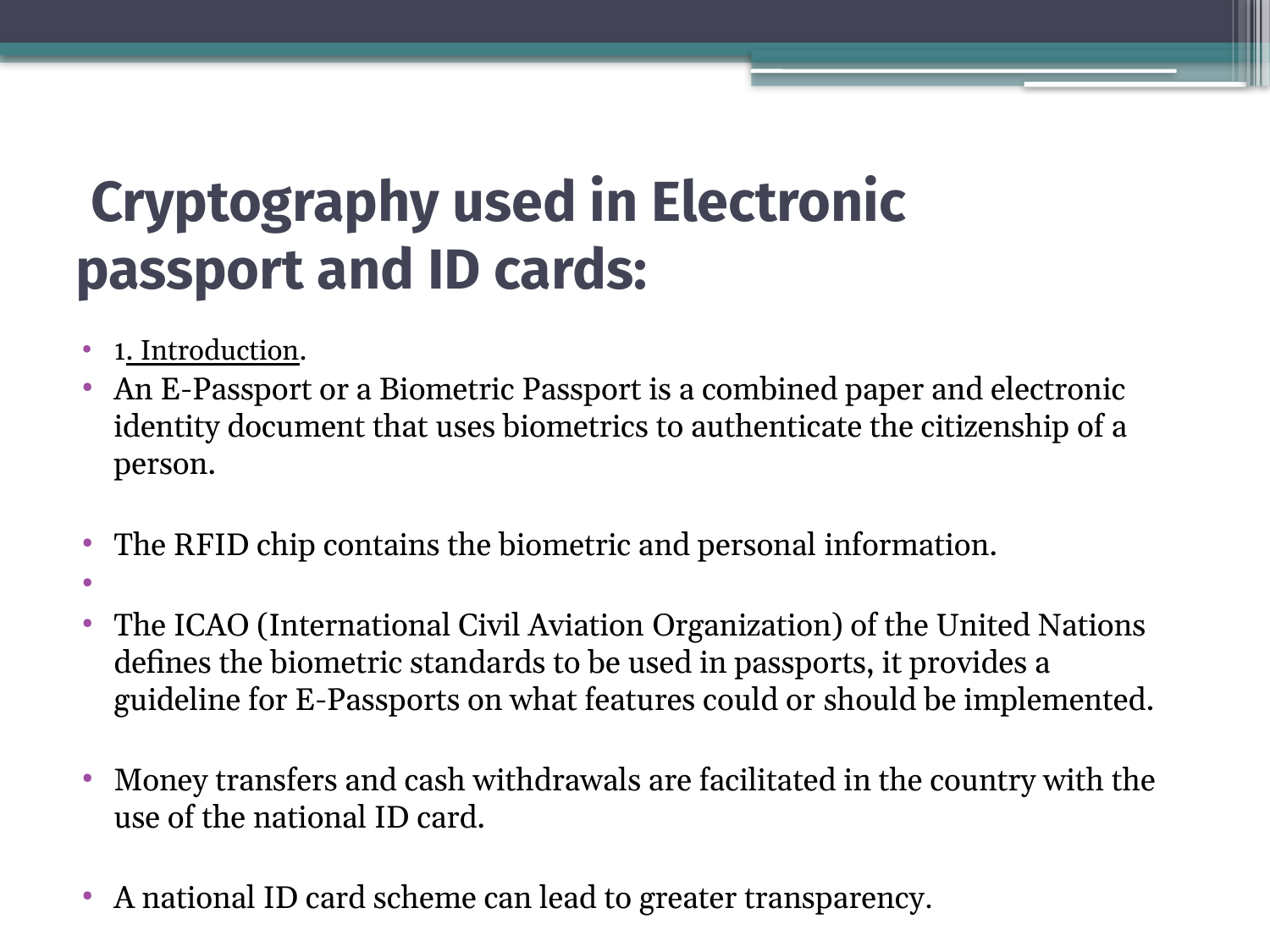

# Cryptography used in Electronic           passport and ID cards:
1. Introduction.
An E-Passport or a Biometric Passport is a combined paper and electronic identity document that uses biometrics to authenticate the citizenship of a person.

The RFID chip contains the biometric and personal information.

The ICAO (International Civil Aviation Organization) of the United Nations defines the biometric standards to be used in passports, it provides a guideline for E-Passports on what features could or should be implemented.

Money transfers and cash withdrawals are facilitated in the country with the use of the national ID card.

A national ID card scheme can lead to greater transparency.